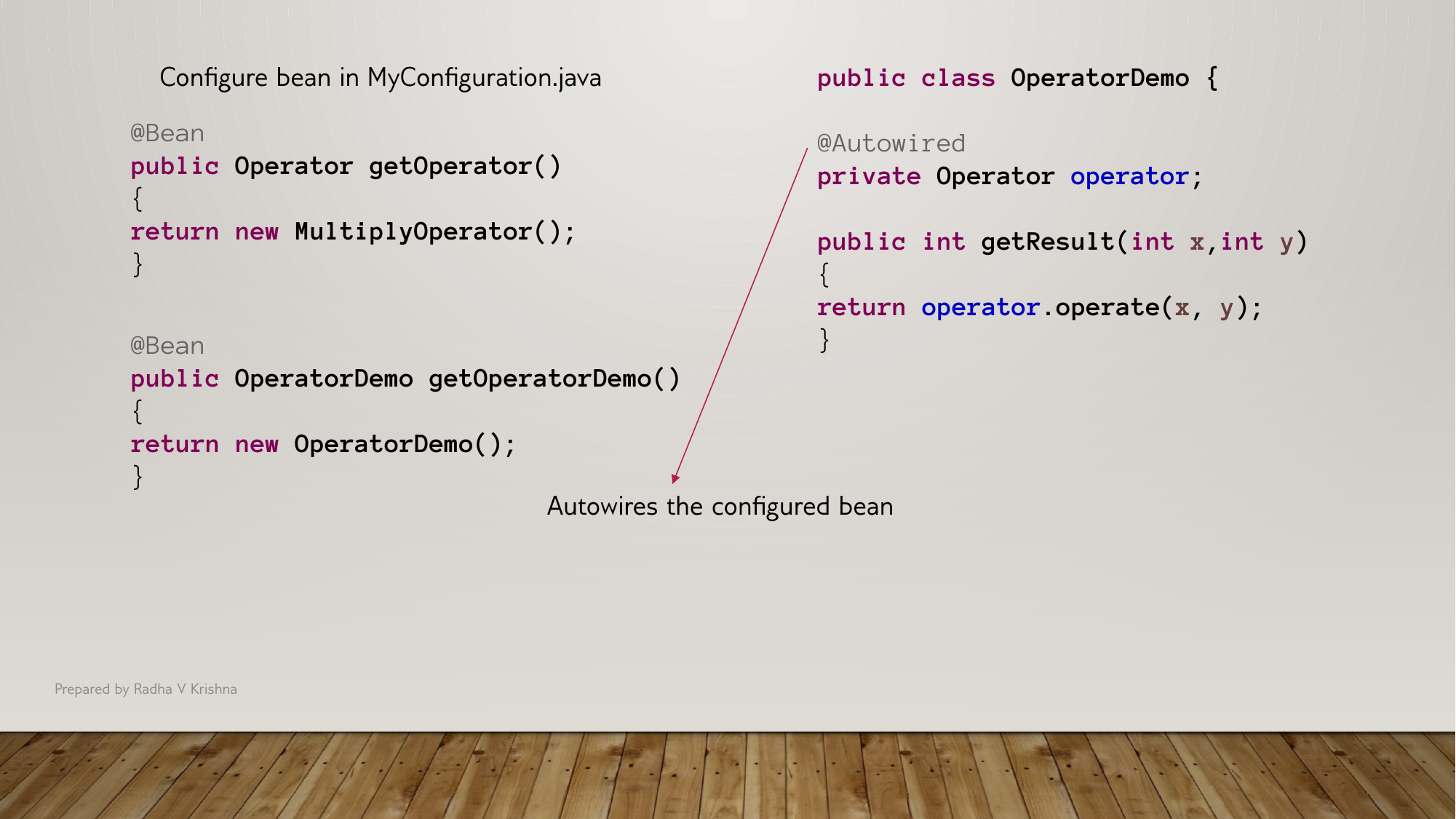

Configure bean in MyConfiguration.java
public class OperatorDemo {

@Autowired
private Operator operator;

public int getResult(int x,int y)
{
return operator.operate(x, y);
}

@Bean
public Operator getOperator()
{
return new MultiplyOperator();
}
@Bean
public OperatorDemo getOperatorDemo()
{
return new OperatorDemo();
}
Autowires the configured bean
Prepared by Radha V Krishna